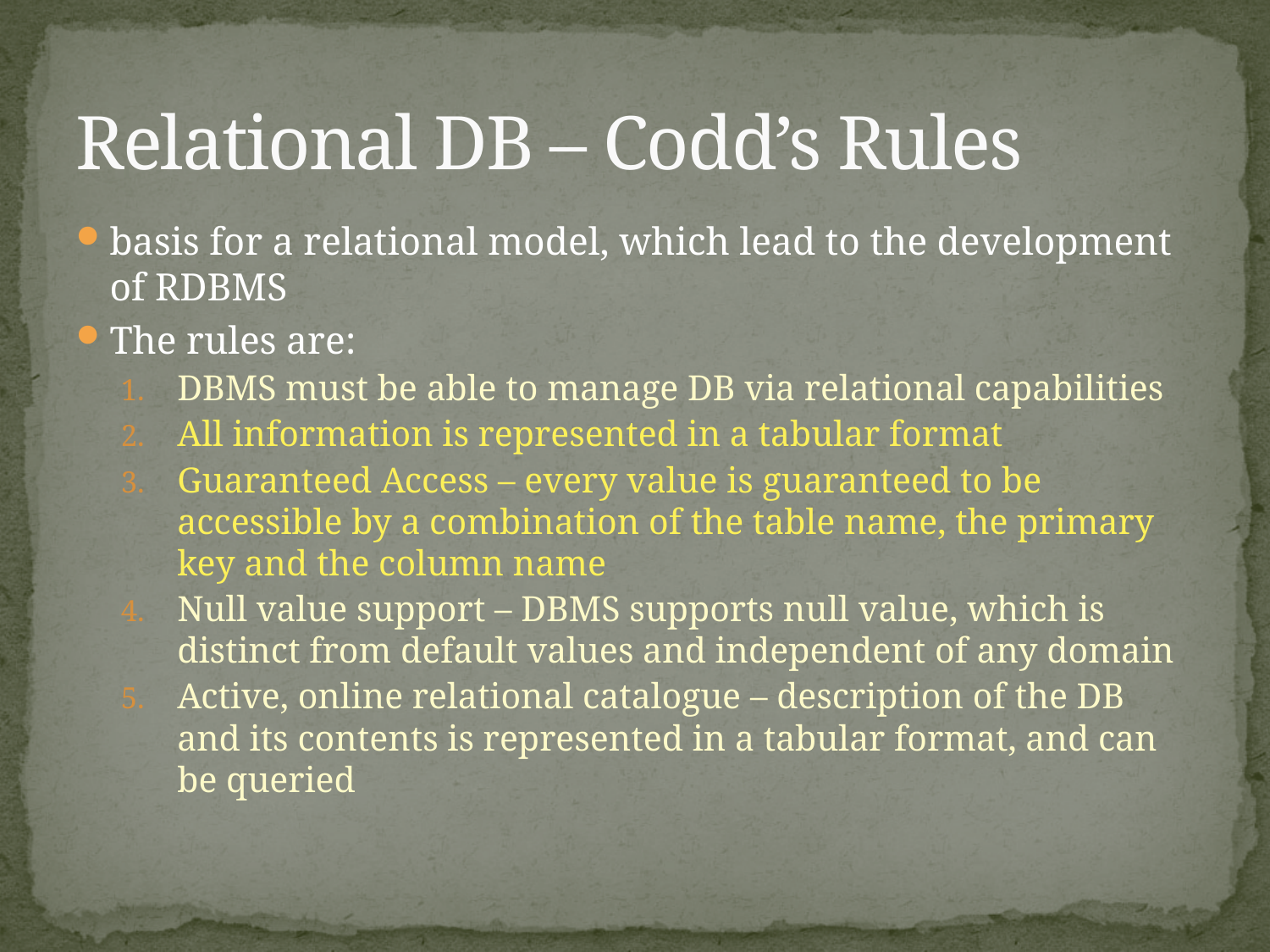

# Relational DB – Codd’s Rules
basis for a relational model, which lead to the development of RDBMS
The rules are:
DBMS must be able to manage DB via relational capabilities
All information is represented in a tabular format
Guaranteed Access – every value is guaranteed to be accessible by a combination of the table name, the primary key and the column name
Null value support – DBMS supports null value, which is distinct from default values and independent of any domain
Active, online relational catalogue – description of the DB and its contents is represented in a tabular format, and can be queried